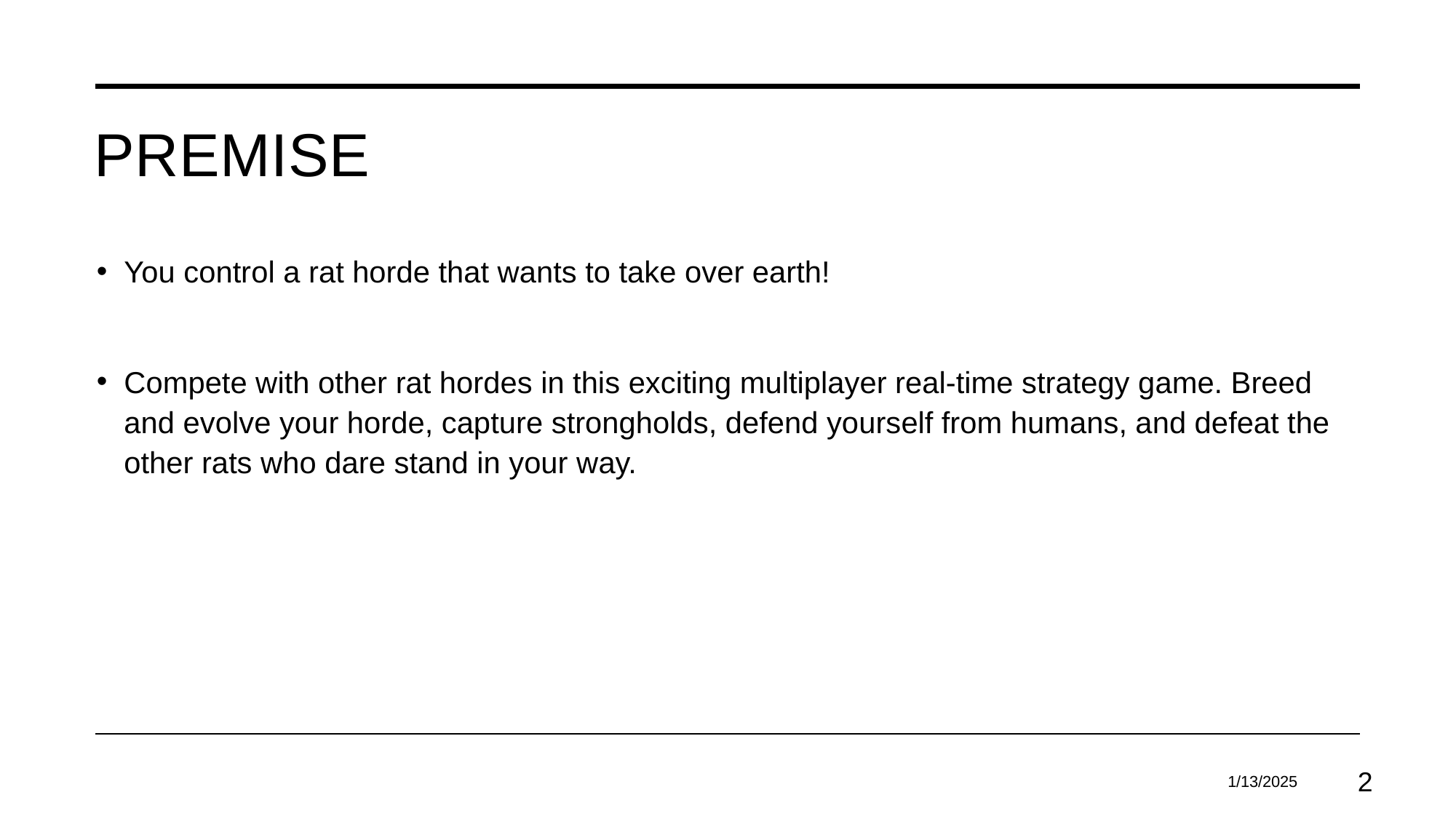

# Premise

You control a rat horde that wants to take over earth!

Compete with other rat hordes in this exciting multiplayer real-time strategy game. Breed and evolve your horde, capture strongholds, defend yourself from humans, and defeat the other rats who dare stand in your way.

1/13/2025
2